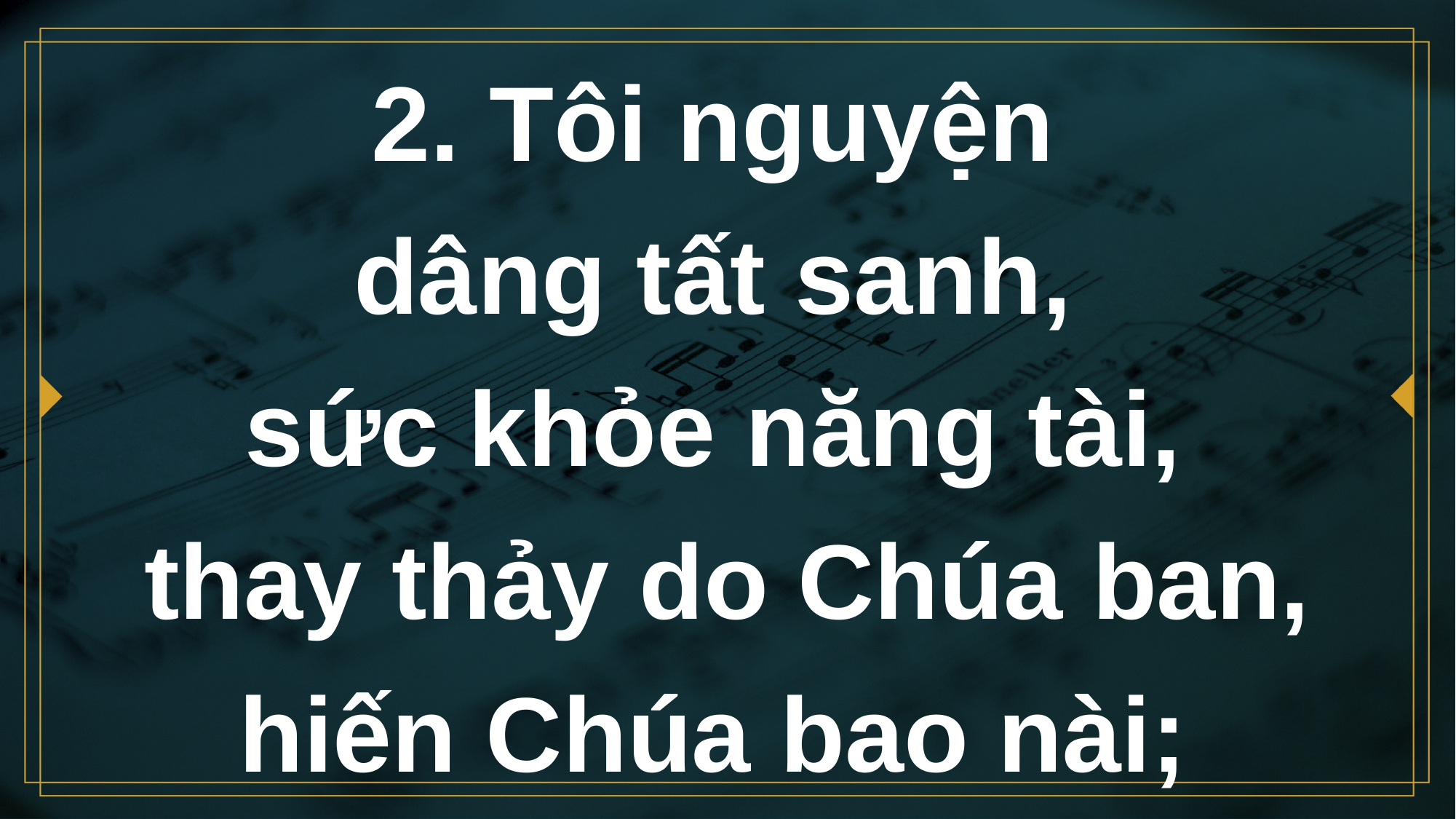

# 2. Tôi nguyện dâng tất sanh, sức khỏe năng tài, thay thảy do Chúa ban, hiến Chúa bao nài;